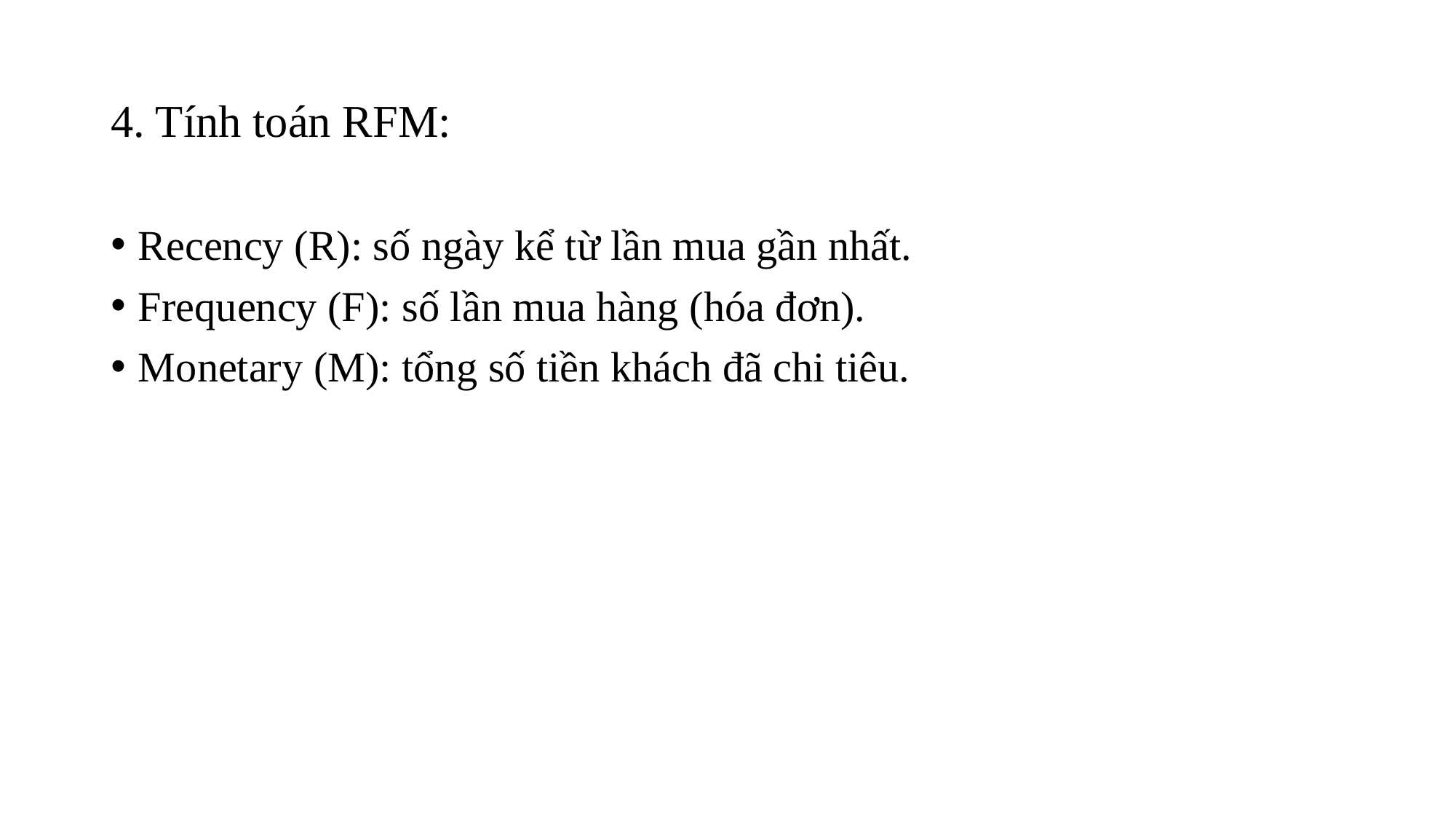

# 4. Tính toán RFM:
Recency (R): số ngày kể từ lần mua gần nhất.
Frequency (F): số lần mua hàng (hóa đơn).
Monetary (M): tổng số tiền khách đã chi tiêu.